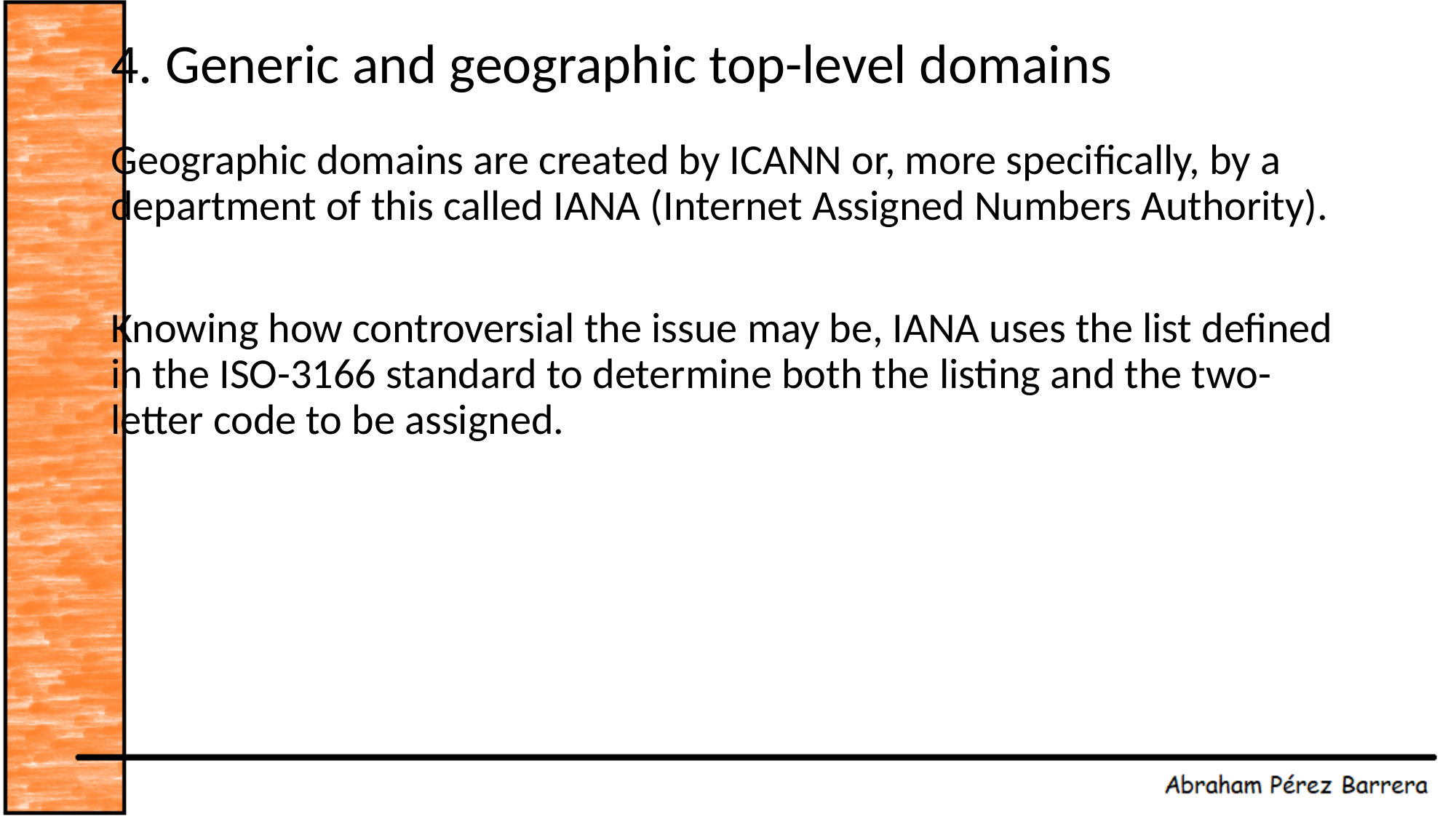

# 4. Generic and geographic top-level domains
Geographic domains are created by ICANN or, more specifically, by a department of this called IANA (Internet Assigned Numbers Authority).

Knowing how controversial the issue may be, IANA uses the list defined in the ISO-3166 standard to determine both the listing and the two-letter code to be assigned.